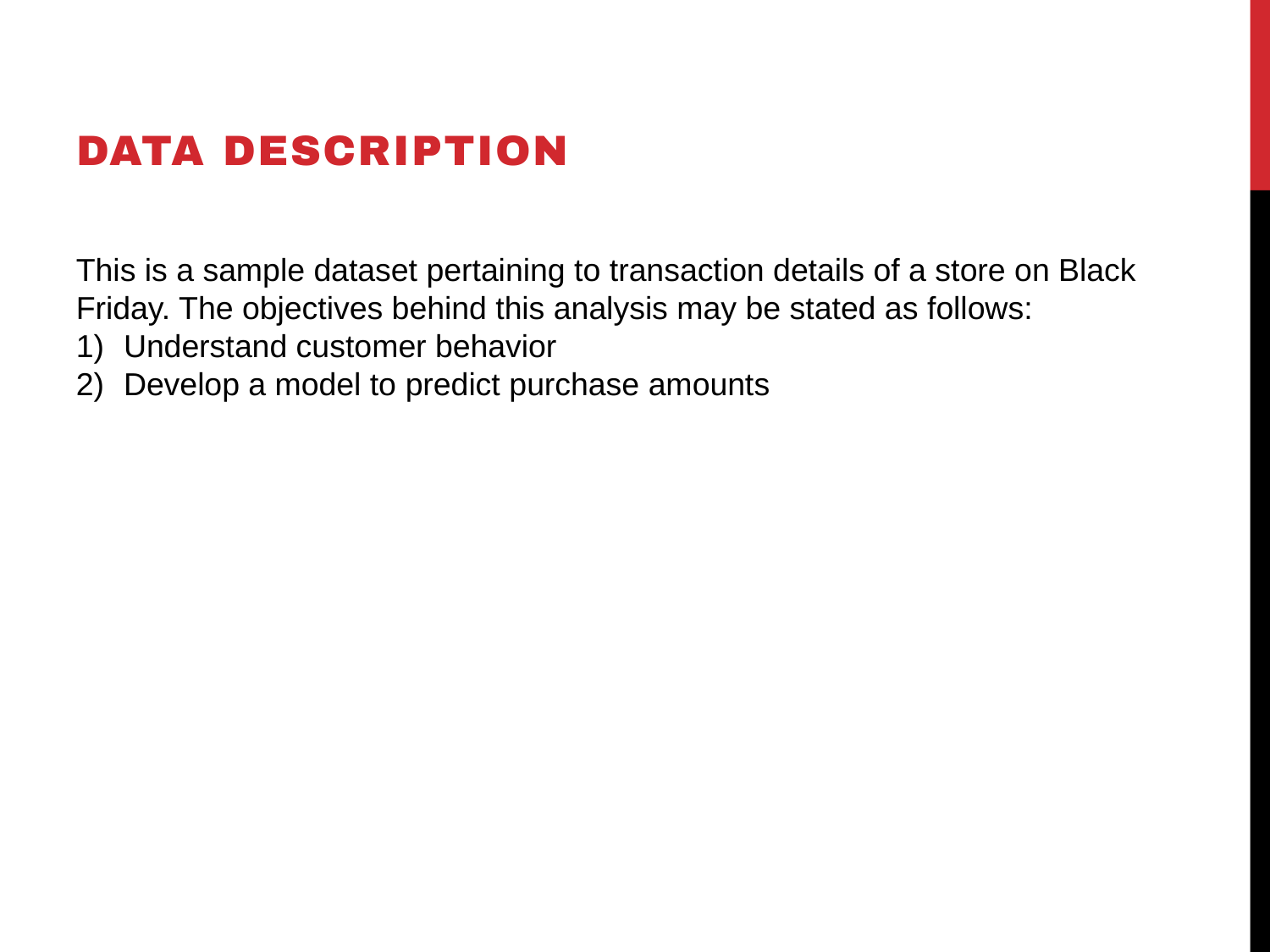

Data Description
This is a sample dataset pertaining to transaction details of a store on Black Friday. The objectives behind this analysis may be stated as follows:
Understand customer behavior
Develop a model to predict purchase amounts